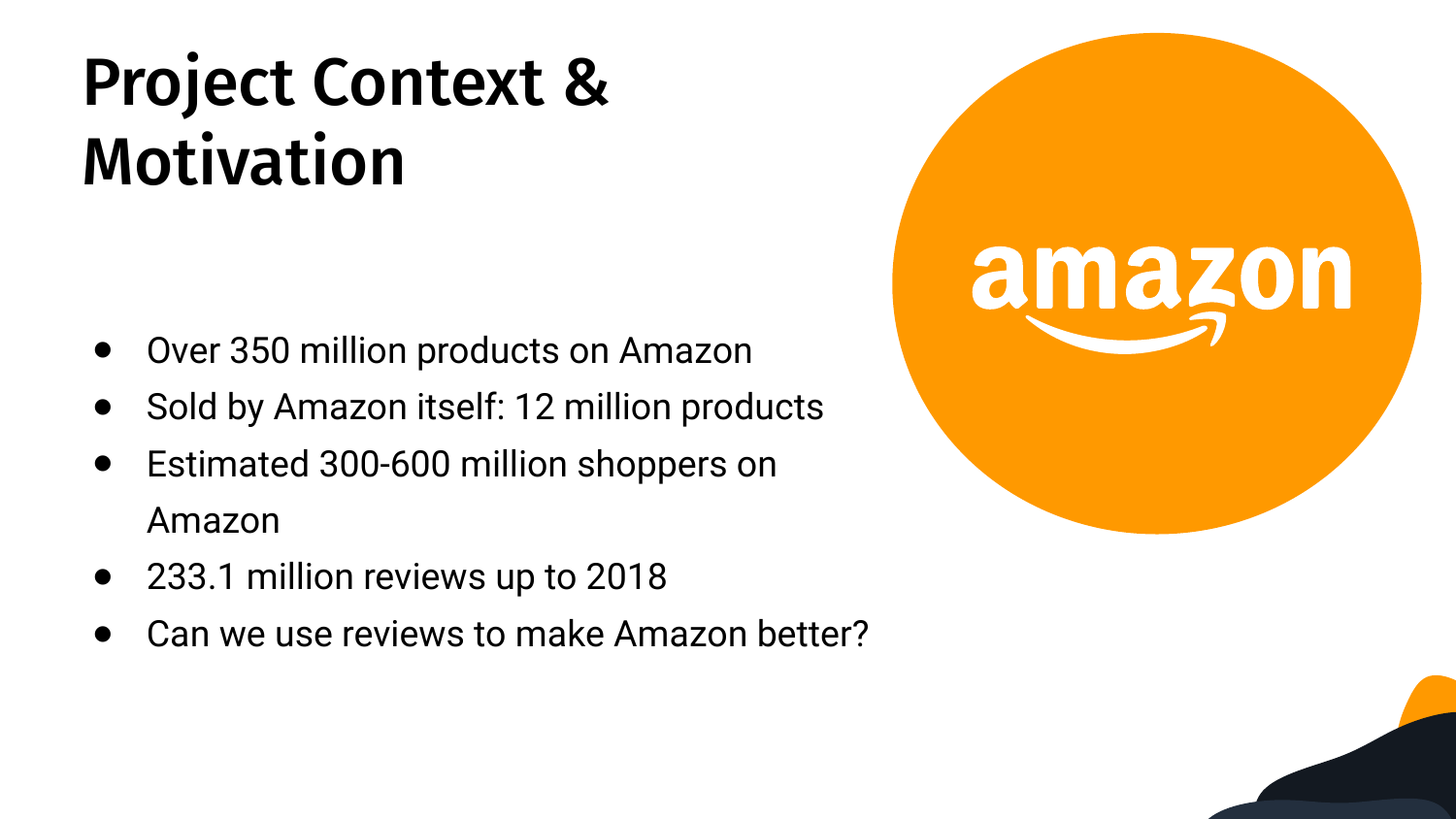

Project Context & Motivation
Over 350 million products on Amazon
Sold by Amazon itself: 12 million products
Estimated 300-600 million shoppers on Amazon
233.1 million reviews up to 2018
Can we use reviews to make Amazon better?